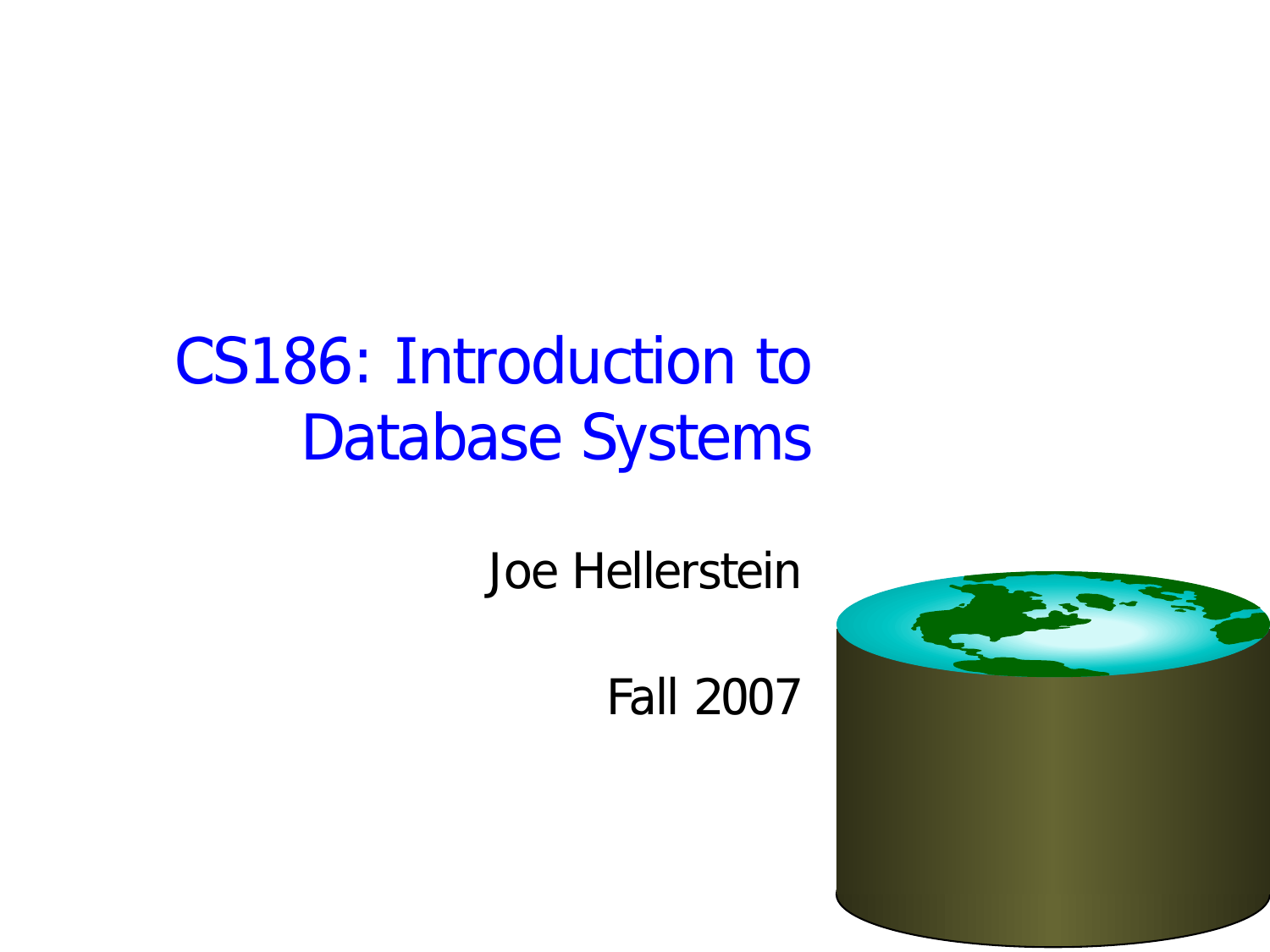

# CS186: Introduction to Database Systems
Joe Hellerstein

Fall 2007